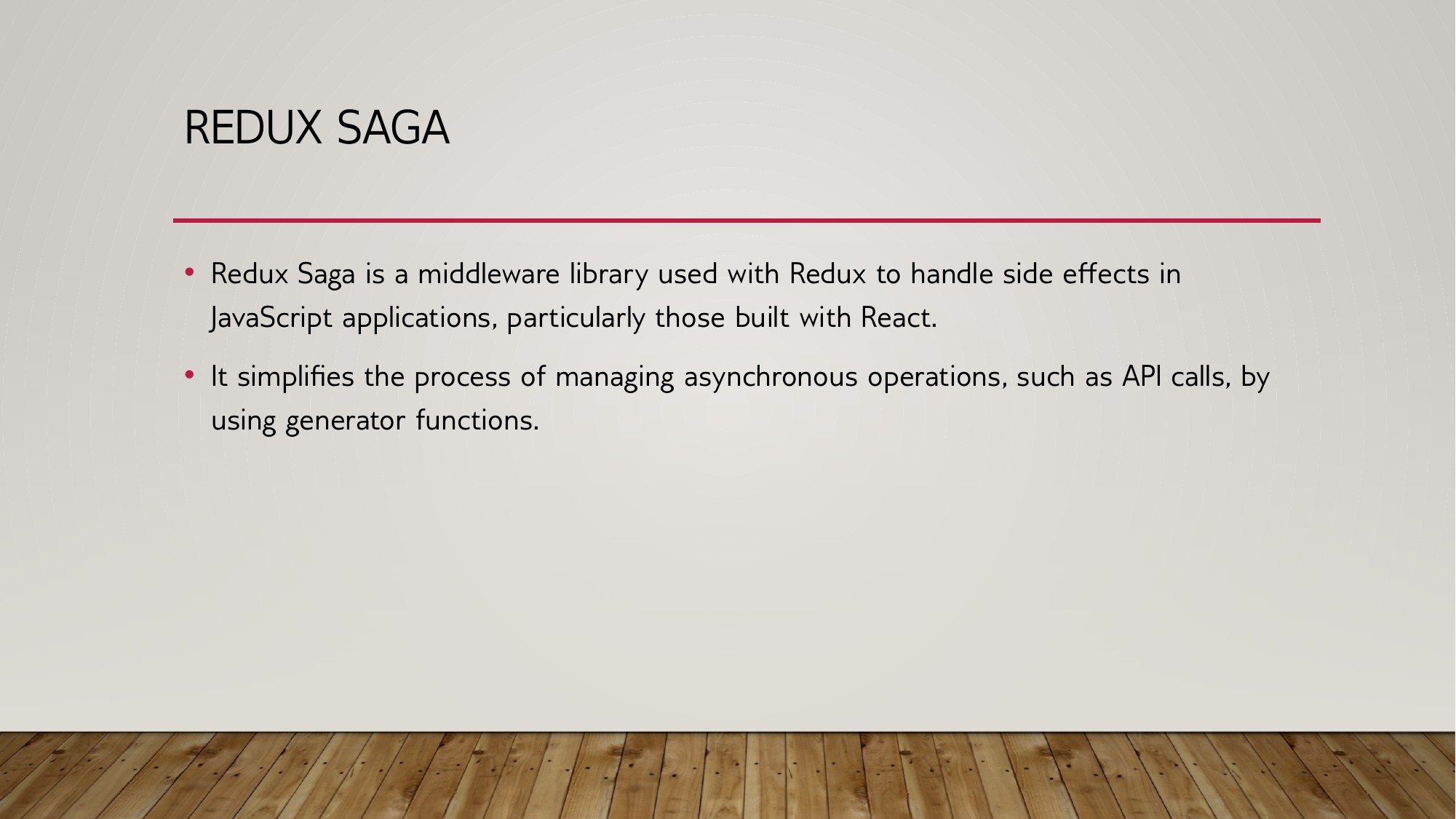

# Redux saga
Redux Saga is a middleware library used with Redux to handle side effects in JavaScript applications, particularly those built with React.
It simplifies the process of managing asynchronous operations, such as API calls, by using generator functions.